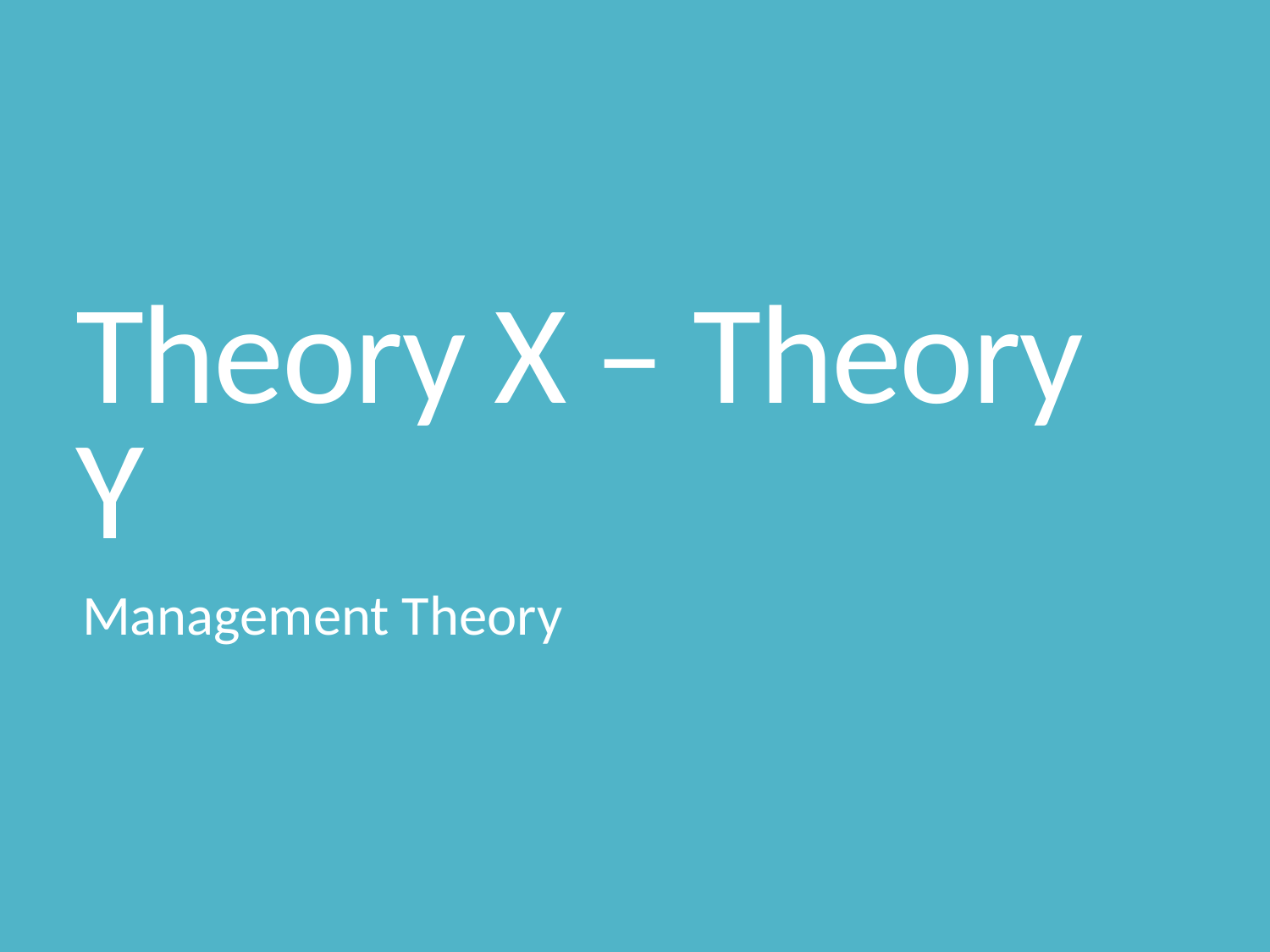

# Theory X – Theory Y
Management Theory